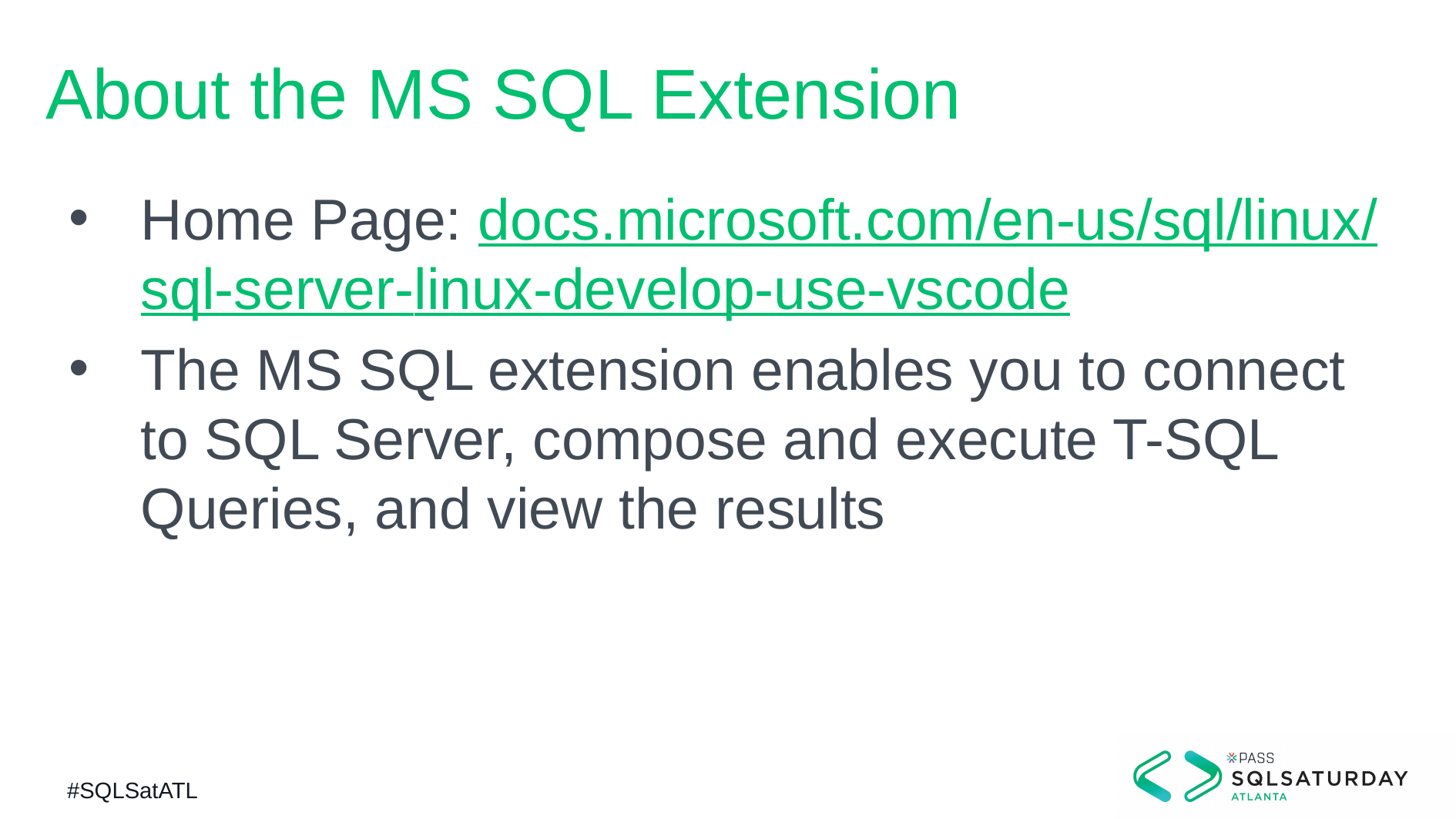

# About the MS SQL Extension
Home Page: docs.microsoft.com/en-us/sql/linux/sql-server-linux-develop-use-vscode
The MS SQL extension enables you to connect to SQL Server, compose and execute T-SQL Queries, and view the results